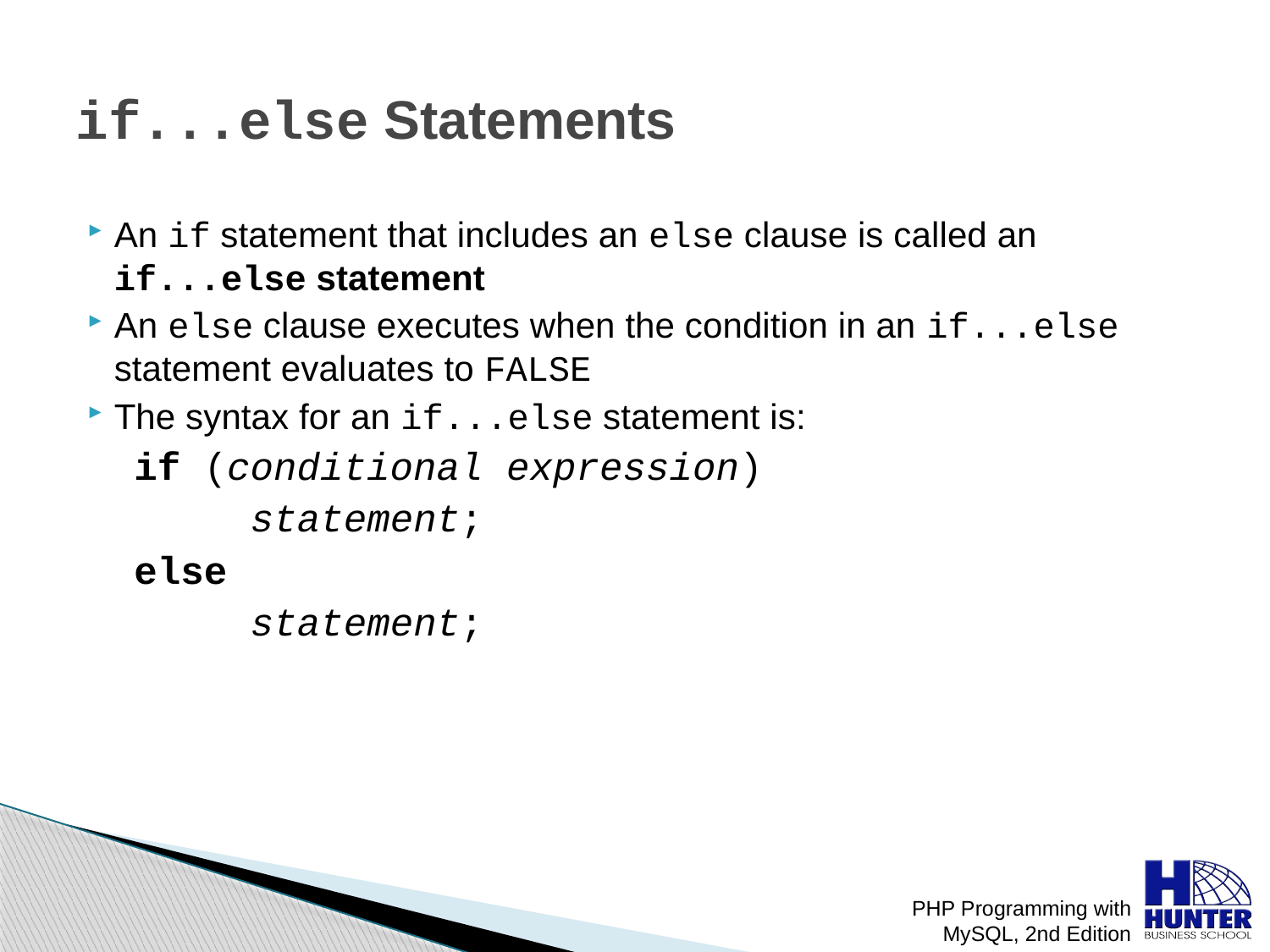

# if...else Statements
An if statement that includes an else clause is called an if...else statement
An else clause executes when the condition in an if...else statement evaluates to FALSE
The syntax for an if...else statement is:
  if (conditional expression)
       statement;
  else
       statement;

PHP Programming with MySQL, 2nd Edition